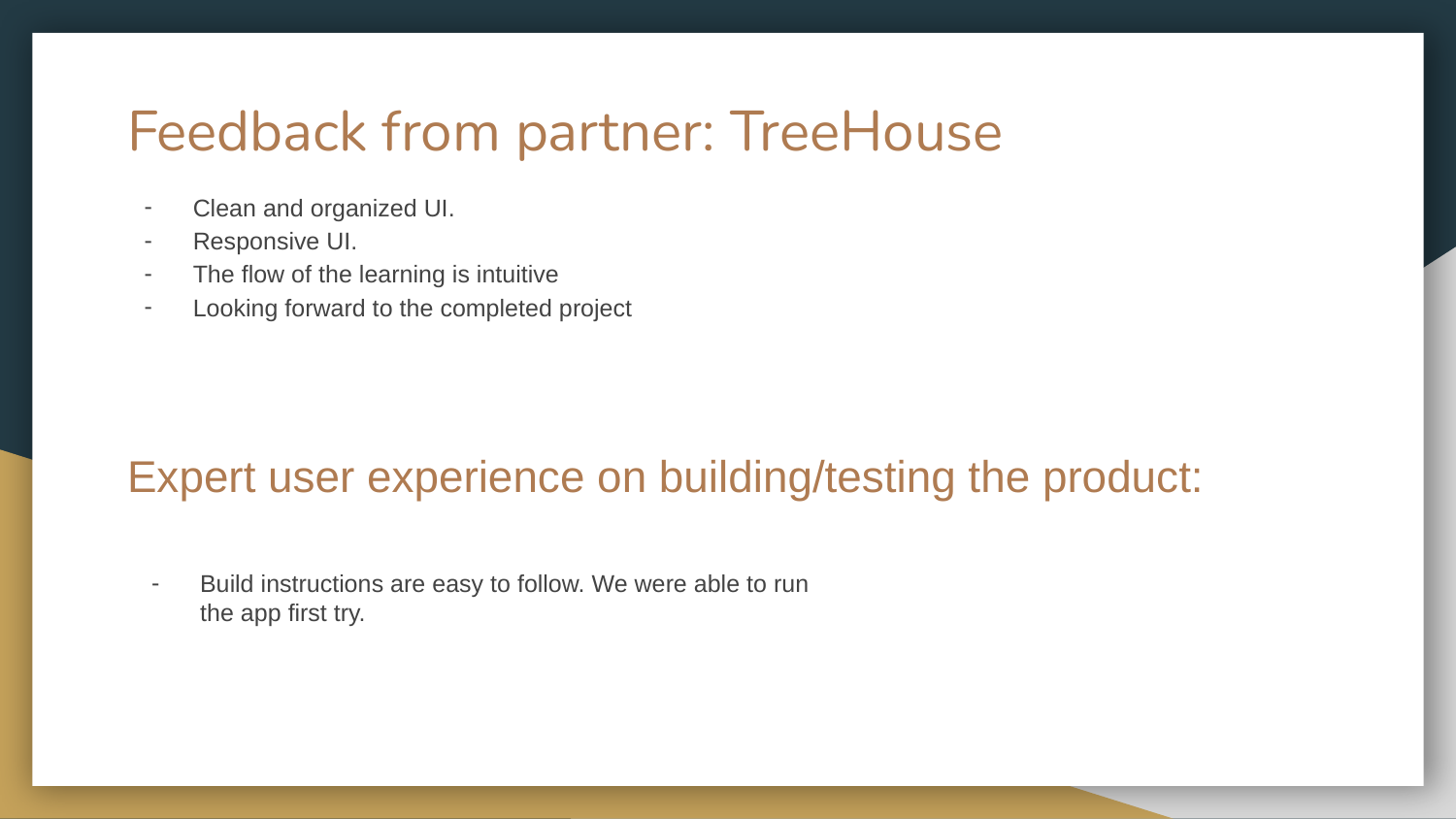

# Feedback from partner: TreeHouse
Clean and organized UI.
Responsive UI.
The flow of the learning is intuitive
Looking forward to the completed project
Expert user experience on building/testing the product:
Build instructions are easy to follow. We were able to run the app first try.